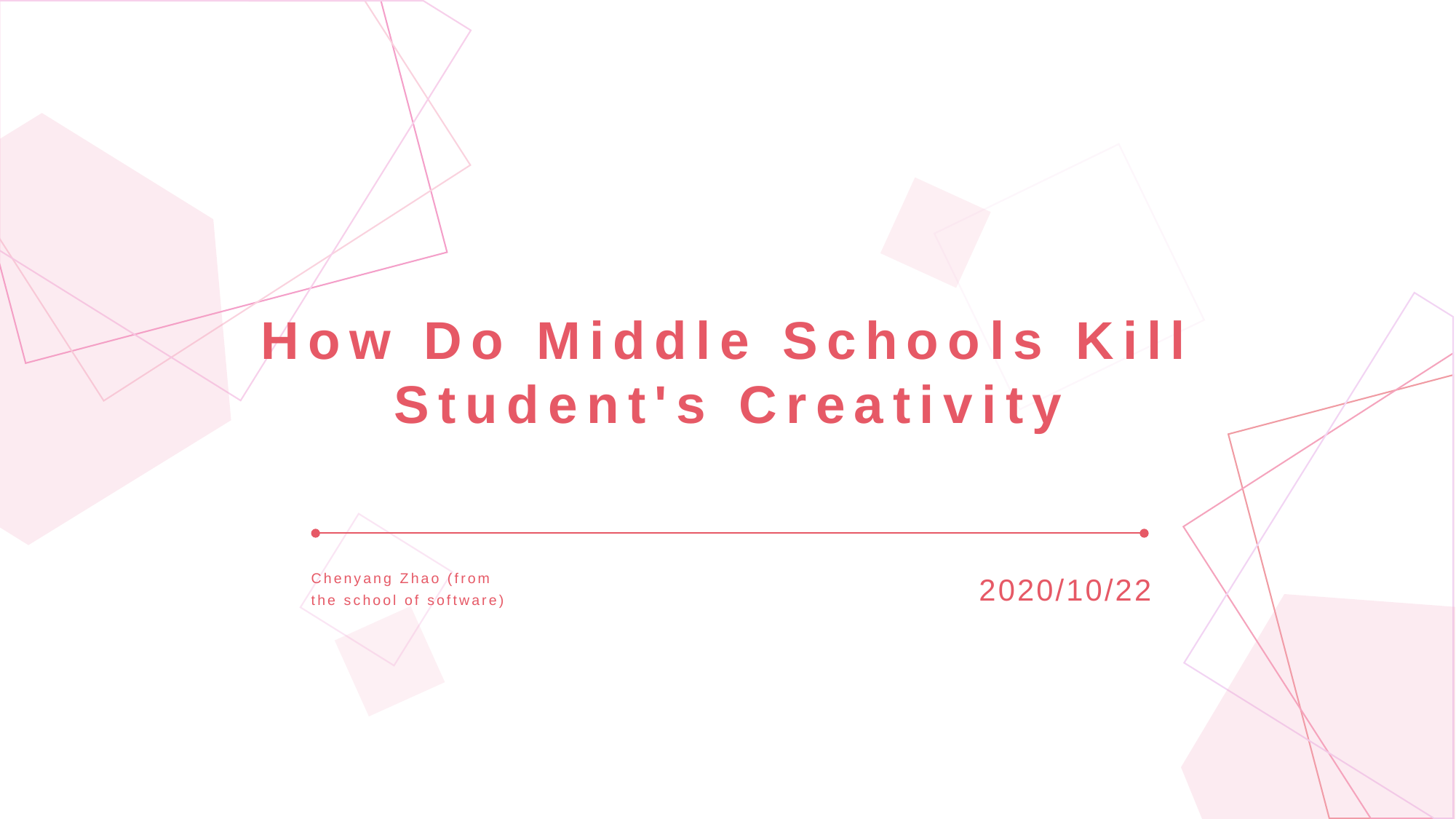

# How Do Middle Schools Kill Student's Creativity
Chenyang Zhao (from the school of software)
2020/10/22